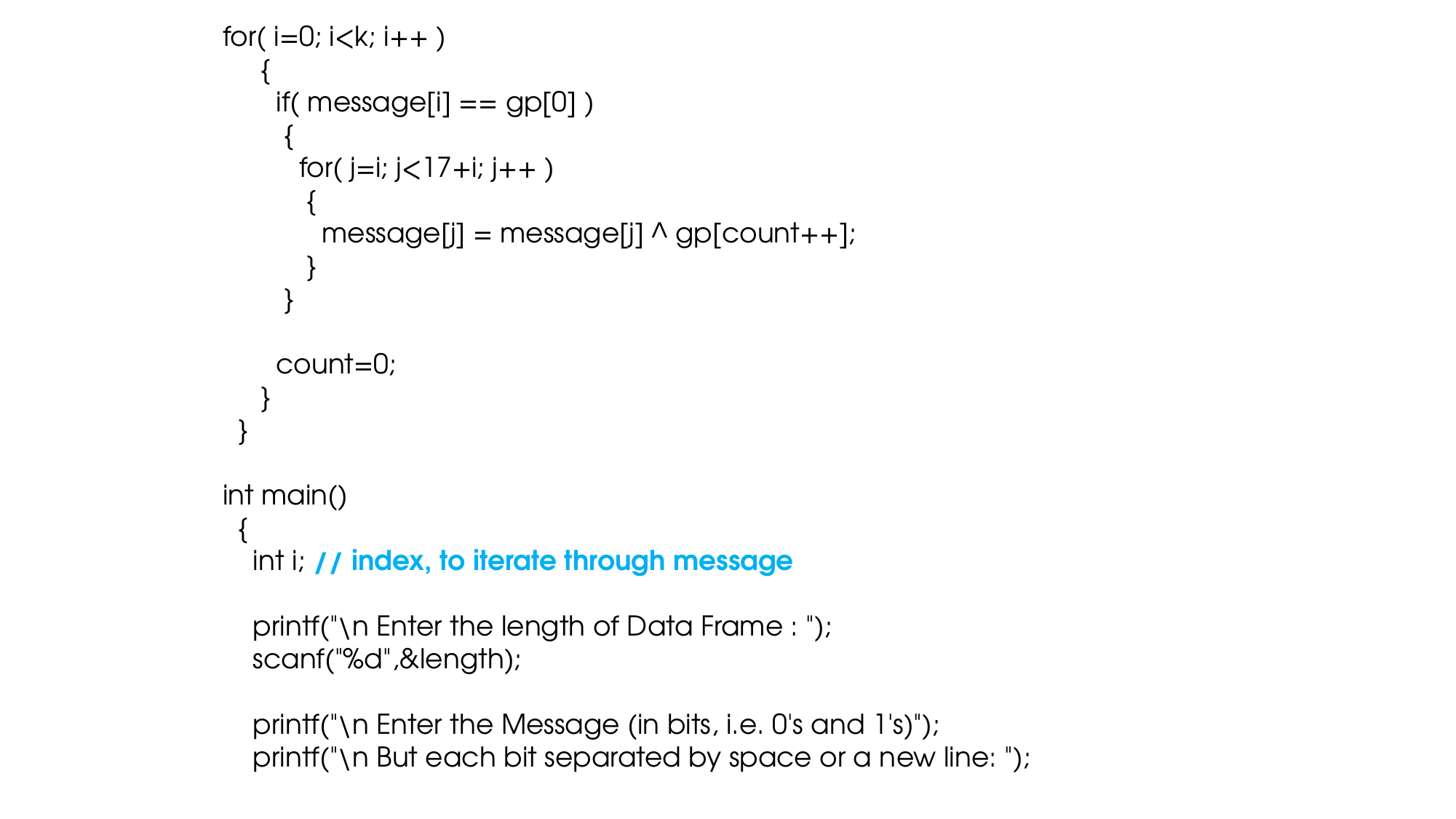

for( i=0; i<k; i++ )
     {
       if( message[i] == gp[0] )
        {
          for( j=i; j<17+i; j++ )
           {
             message[j] = message[j] ^ gp[count++];
           }
        }

       count=0;
     }
  }

int main()
  {
    int i; // index, to iterate through message

    printf("\n Enter the length of Data Frame : ");
    scanf("%d",&length);

    printf("\n Enter the Message (in bits, i.e. 0's and 1's)");
    printf("\n But each bit separated by space or a new line: ");

37